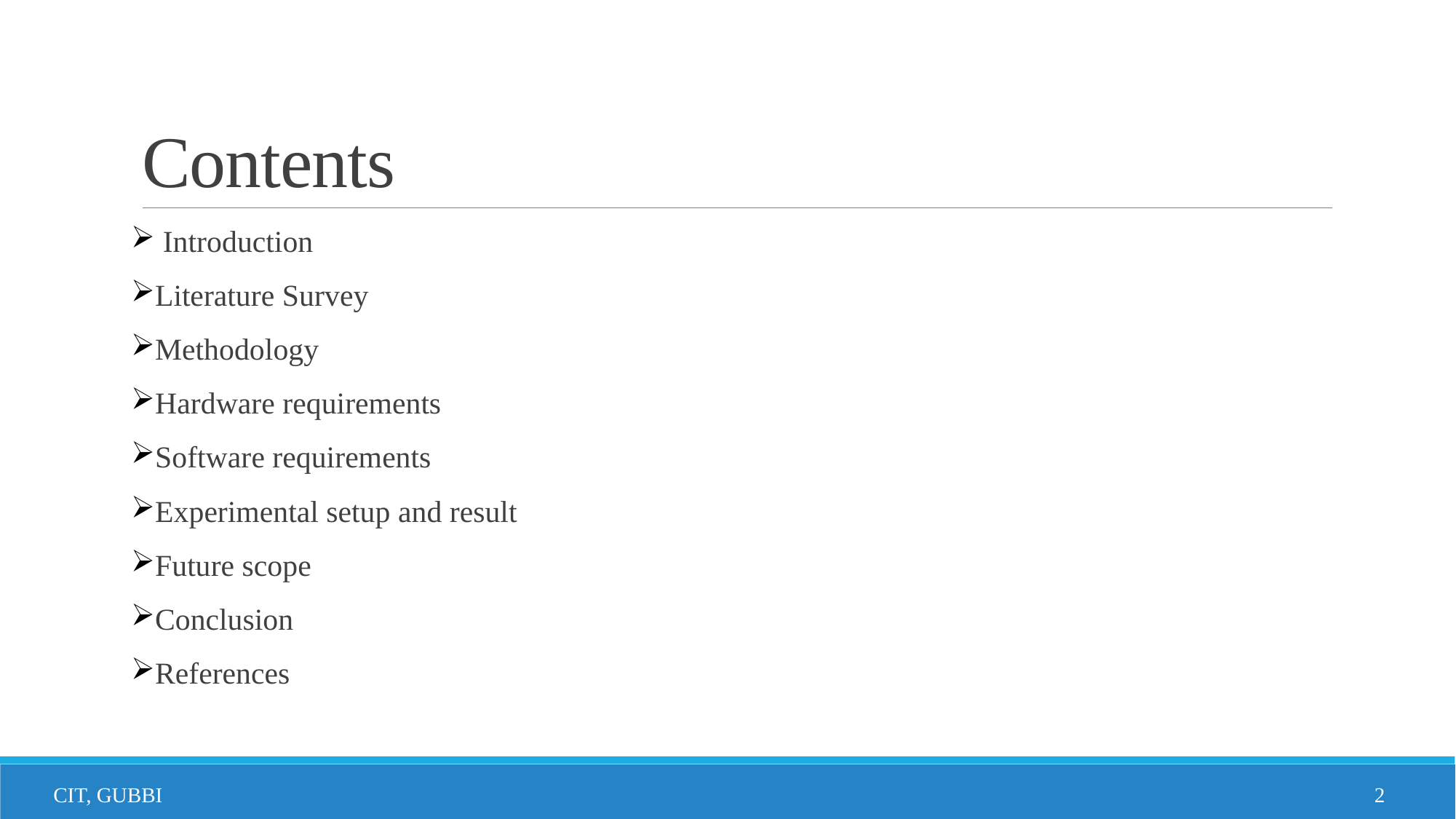

# Contents
 Introduction
Literature Survey
Methodology
Hardware requirements
Software requirements
Experimental setup and result
Future scope
Conclusion
References
2
CIT, Gubbi